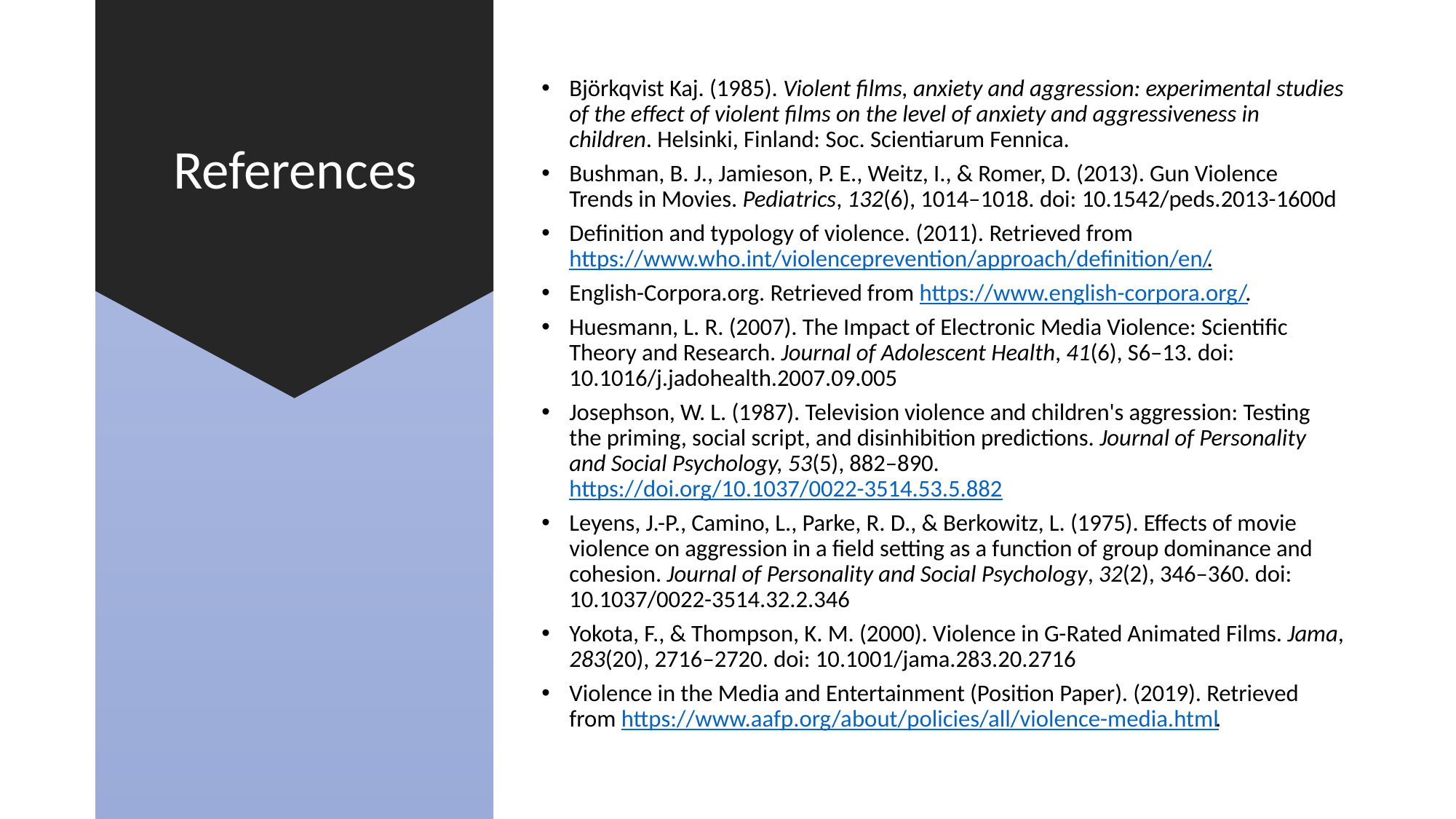

# References
Björkqvist Kaj. (1985). Violent films, anxiety and aggression: experimental studies of the effect of violent films on the level of anxiety and aggressiveness in children. Helsinki, Finland: Soc. Scientiarum Fennica.
Bushman, B. J., Jamieson, P. E., Weitz, I., & Romer, D. (2013). Gun Violence Trends in Movies. Pediatrics, 132(6), 1014–1018. doi: 10.1542/peds.2013-1600d
Definition and typology of violence. (2011). Retrieved from https://www.who.int/violenceprevention/approach/definition/en/.
English-Corpora.org. Retrieved from https://www.english-corpora.org/.
Huesmann, L. R. (2007). The Impact of Electronic Media Violence: Scientific Theory and Research. Journal of Adolescent Health, 41(6), S6–13. doi: 10.1016/j.jadohealth.2007.09.005
Josephson, W. L. (1987). Television violence and children's aggression: Testing the priming, social script, and disinhibition predictions. Journal of Personality and Social Psychology, 53(5), 882–890. https://doi.org/10.1037/0022-3514.53.5.882
Leyens, J.-P., Camino, L., Parke, R. D., & Berkowitz, L. (1975). Effects of movie violence on aggression in a field setting as a function of group dominance and cohesion. Journal of Personality and Social Psychology, 32(2), 346–360. doi: 10.1037/0022-3514.32.2.346
Yokota, F., & Thompson, K. M. (2000). Violence in G-Rated Animated Films. Jama, 283(20), 2716–2720. doi: 10.1001/jama.283.20.2716
Violence in the Media and Entertainment (Position Paper). (2019). Retrieved from https://www.aafp.org/about/policies/all/violence-media.html.